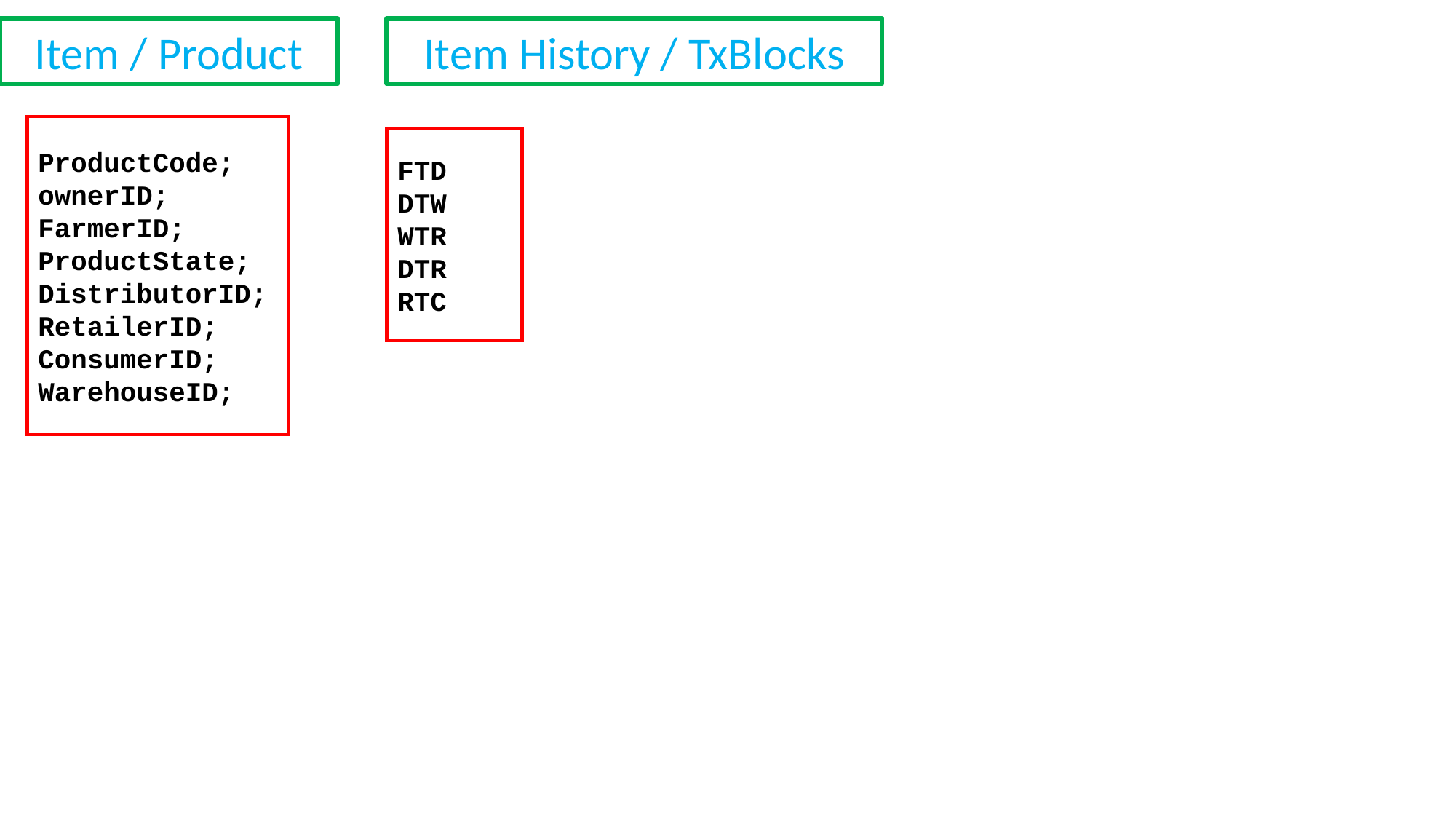

Item / Product
Item History / TxBlocks
ProductCode;
ownerID;
FarmerID;
ProductState;
DistributorID;
RetailerID;
ConsumerID;
WarehouseID;
FTD
DTW
WTR
DTR
RTC